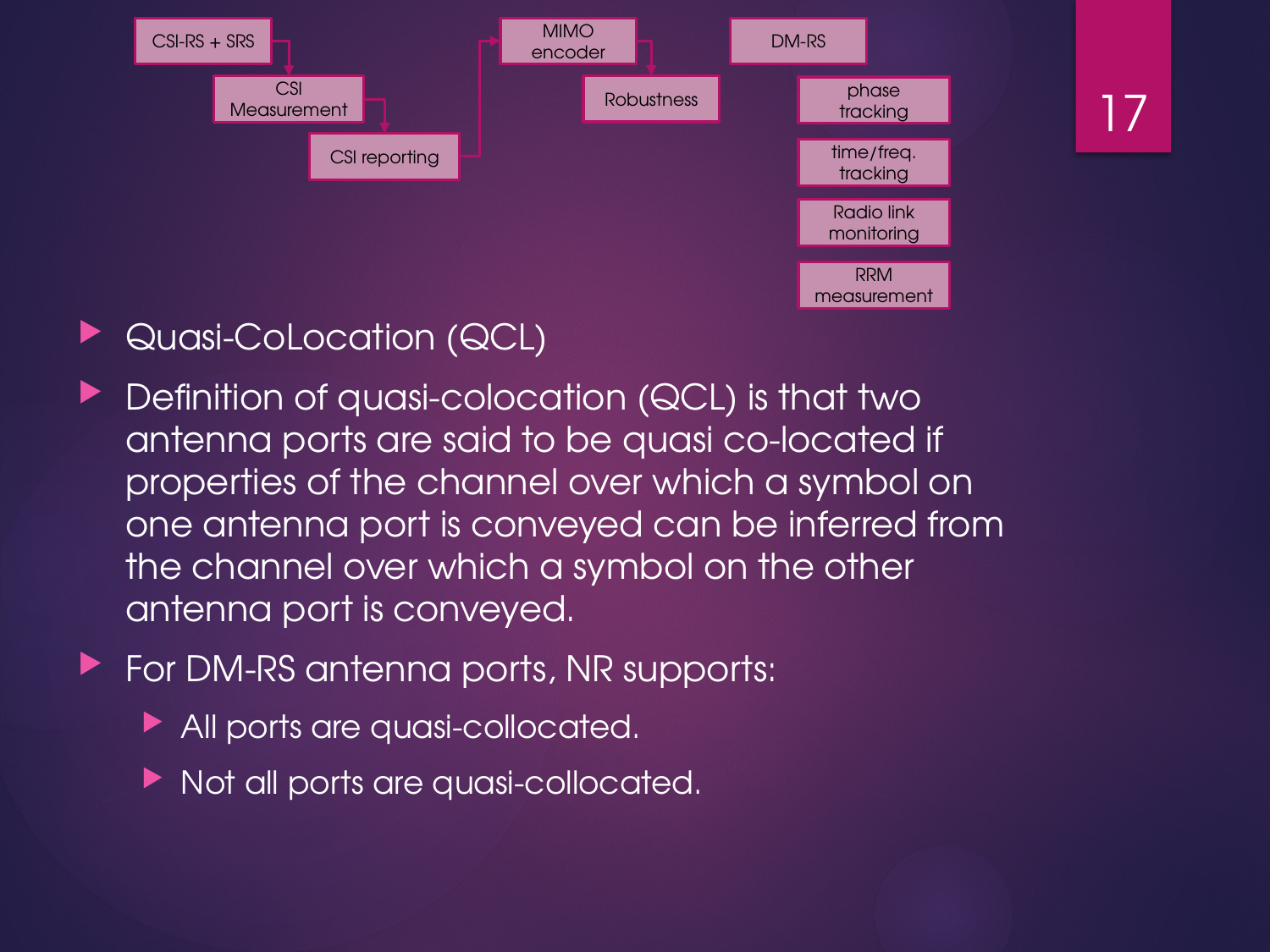

17
Quasi-CoLocation (QCL)
Definition of quasi-colocation (QCL) is that two antenna ports are said to be quasi co-located if properties of the channel over which a symbol on one antenna port is conveyed can be inferred from the channel over which a symbol on the other antenna port is conveyed.
For DM-RS antenna ports, NR supports:
All ports are quasi-collocated.
Not all ports are quasi-collocated.